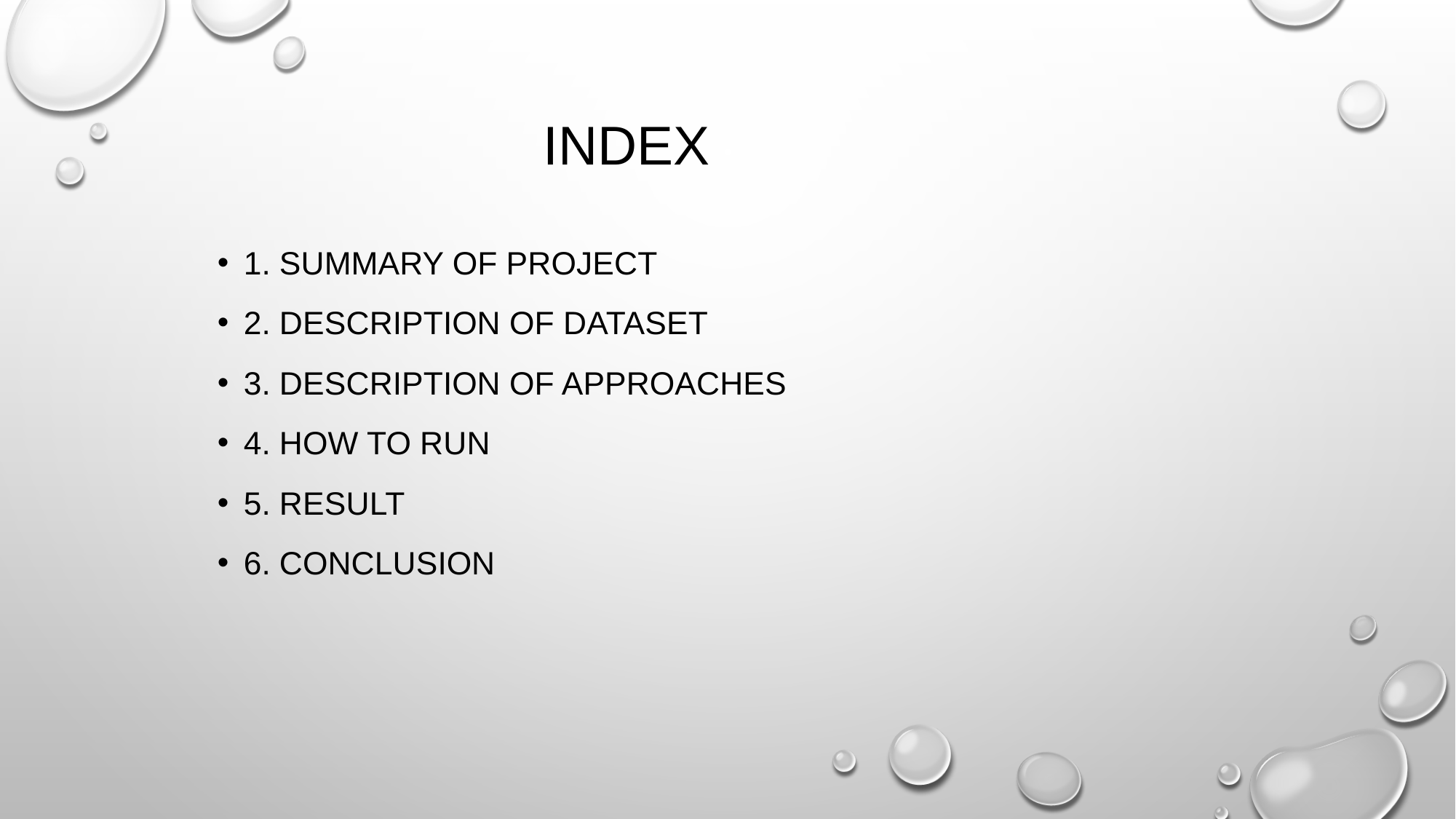

# index
1. summary of project
2. description of dataset
3. description of approaches
4. How to run
5. result
6. conclusion